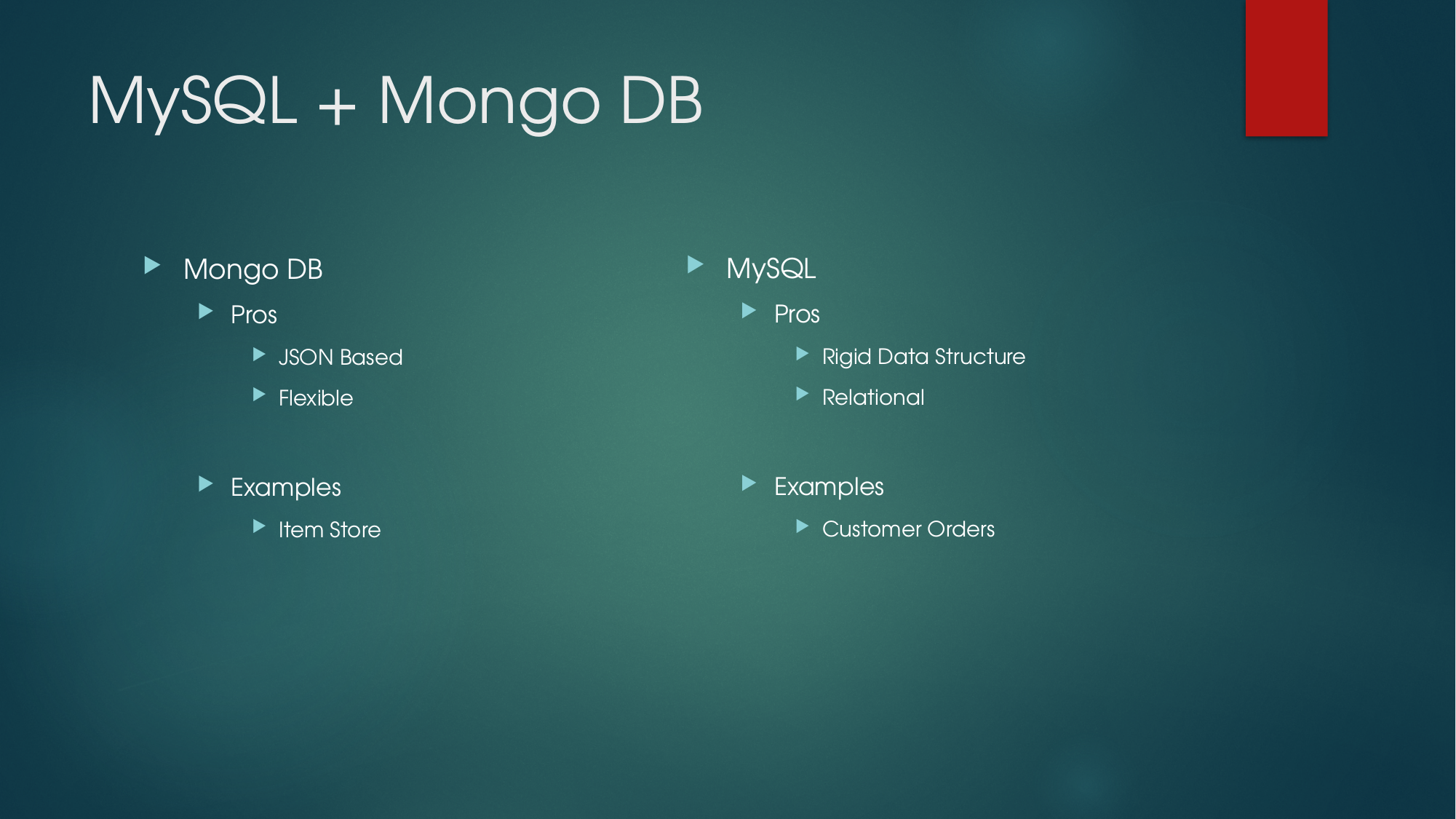

# MySQL + Mongo DB
MySQL
Pros
Rigid Data Structure
Relational

Examples
Customer Orders
Mongo DB
Pros
JSON Based
Flexible

Examples
Item Store